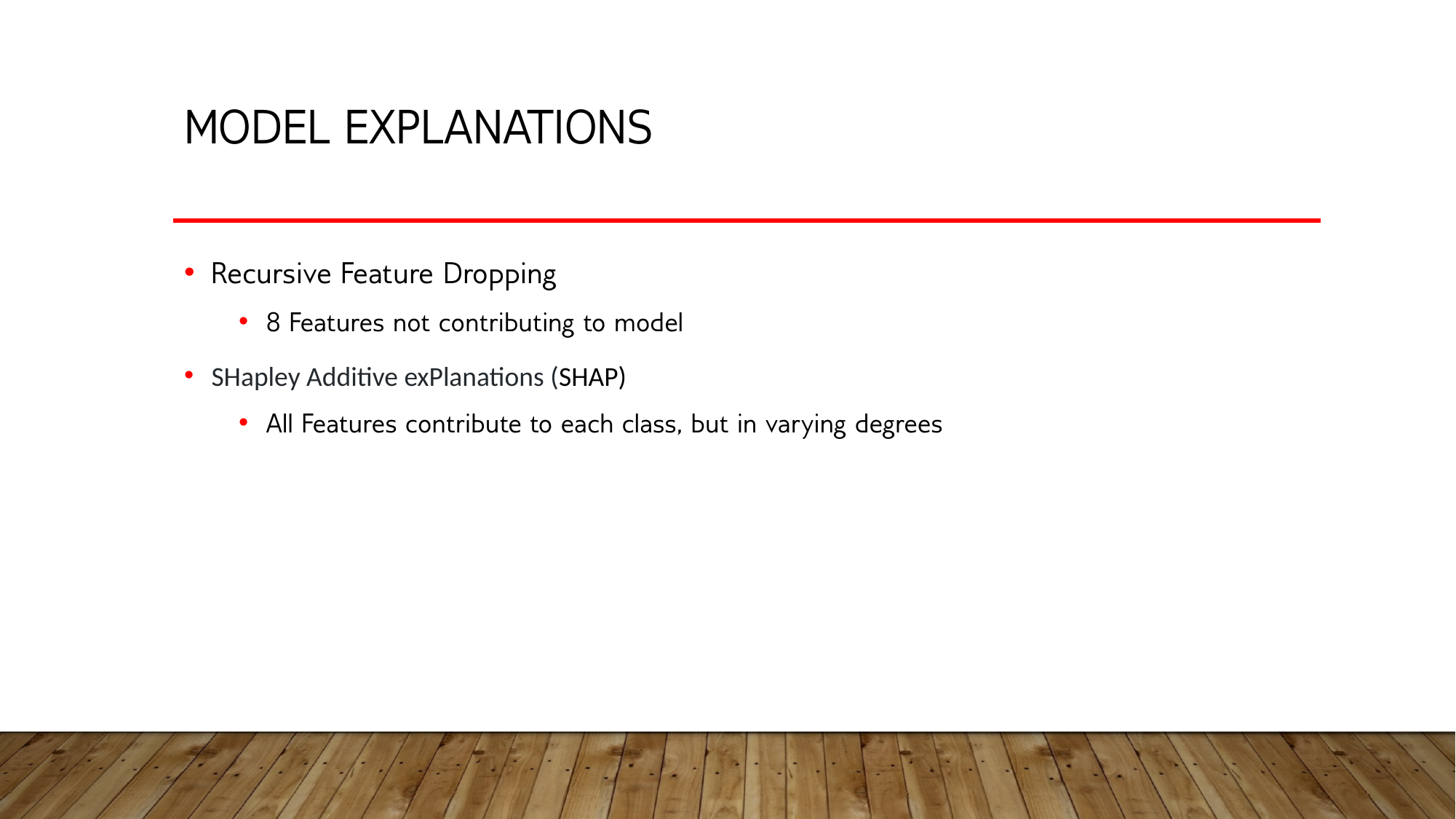

# Model Explanations
Recursive Feature Dropping
8 Features not contributing to model
SHapley Additive exPlanations (SHAP)
All Features contribute to each class, but in varying degrees